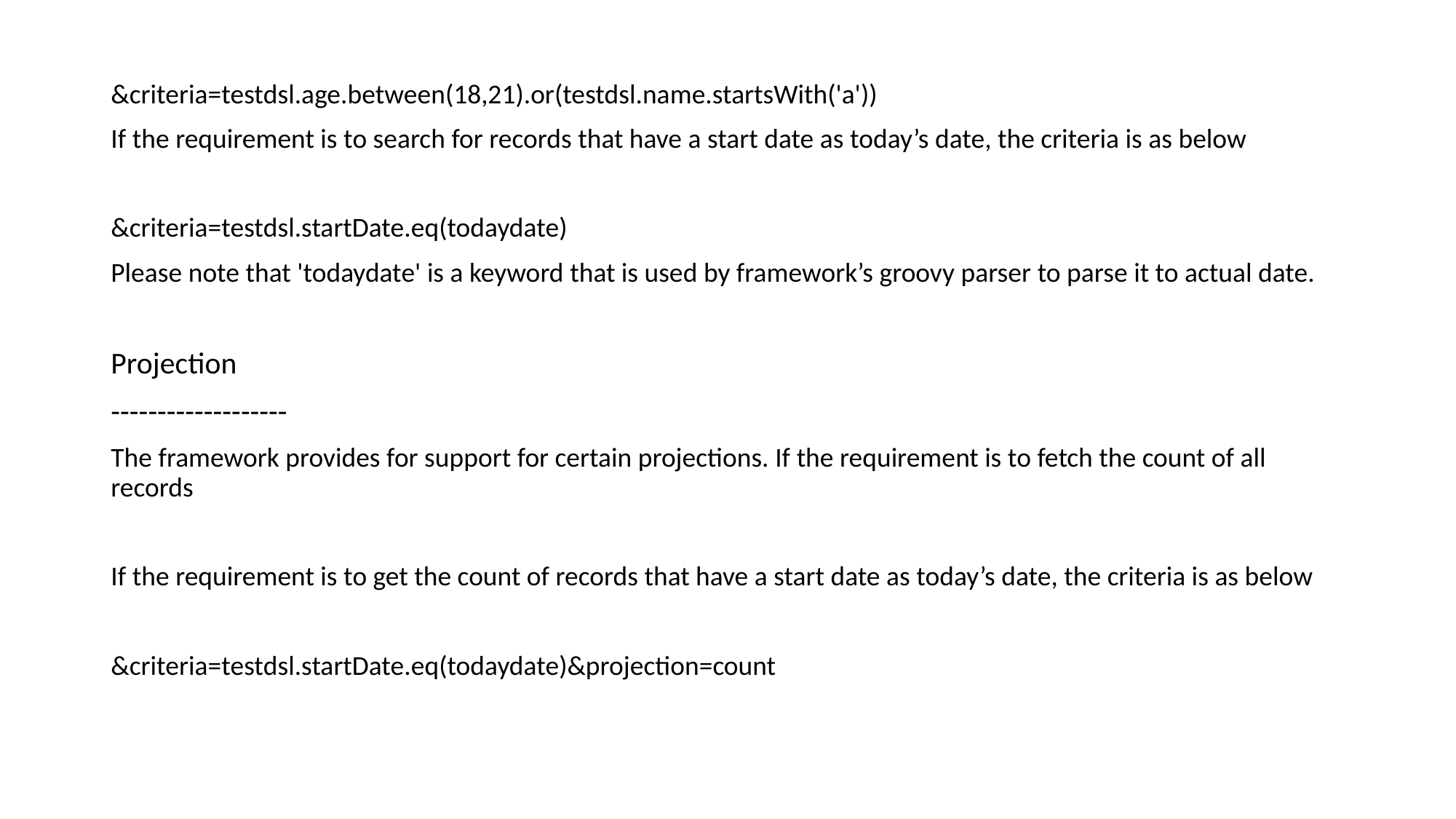

&criteria=testdsl.age.between(18,21).or(testdsl.name.startsWith('a'))
If the requirement is to search for records that have a start date as today’s date, the criteria is as below

&criteria=testdsl.startDate.eq(todaydate)
Please note that 'todaydate' is a keyword that is used by framework’s groovy parser to parse it to actual date.

Projection
-------------------
The framework provides for support for certain projections. If the requirement is to fetch the count of all records

If the requirement is to get the count of records that have a start date as today’s date, the criteria is as below

&criteria=testdsl.startDate.eq(todaydate)&projection=count